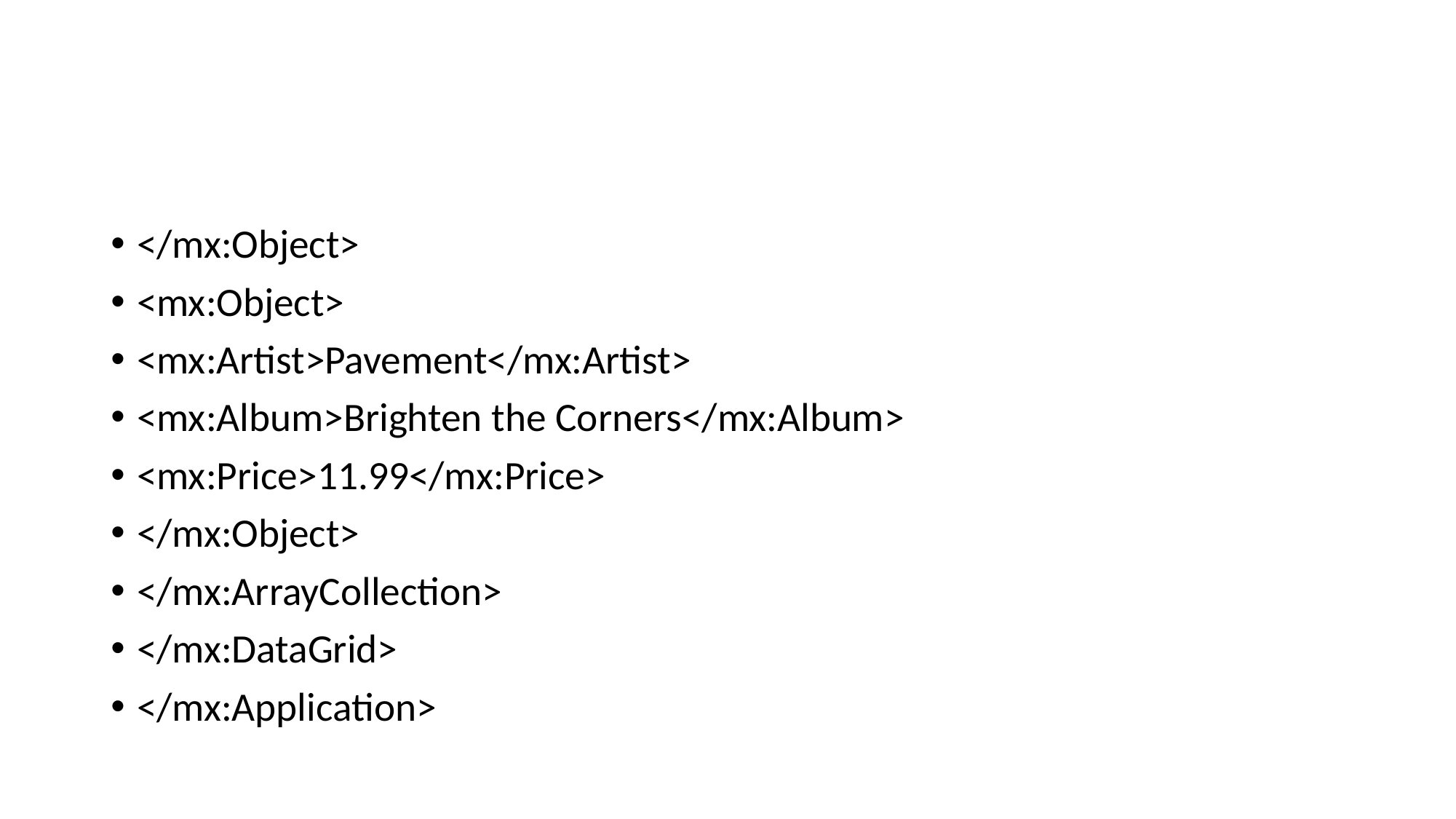

#
</mx:Object>
<mx:Object>
<mx:Artist>Pavement</mx:Artist>
<mx:Album>Brighten the Corners</mx:Album>
<mx:Price>11.99</mx:Price>
</mx:Object>
</mx:ArrayCollection>
</mx:DataGrid>
</mx:Application>